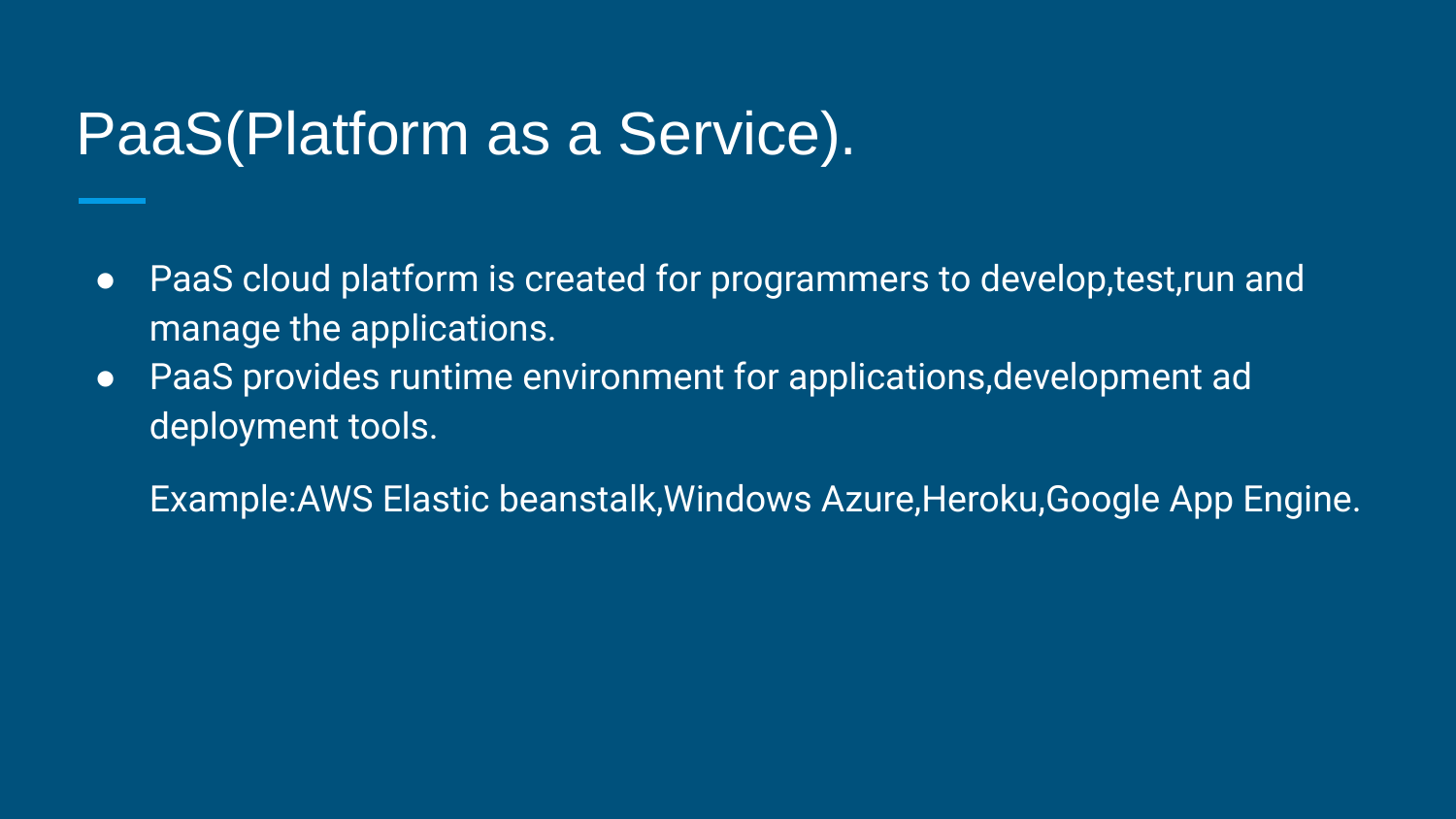

# PaaS(Platform as a Service).
PaaS cloud platform is created for programmers to develop,test,run and manage the applications.
PaaS provides runtime environment for applications,development ad deployment tools.
Example:AWS Elastic beanstalk,Windows Azure,Heroku,Google App Engine.